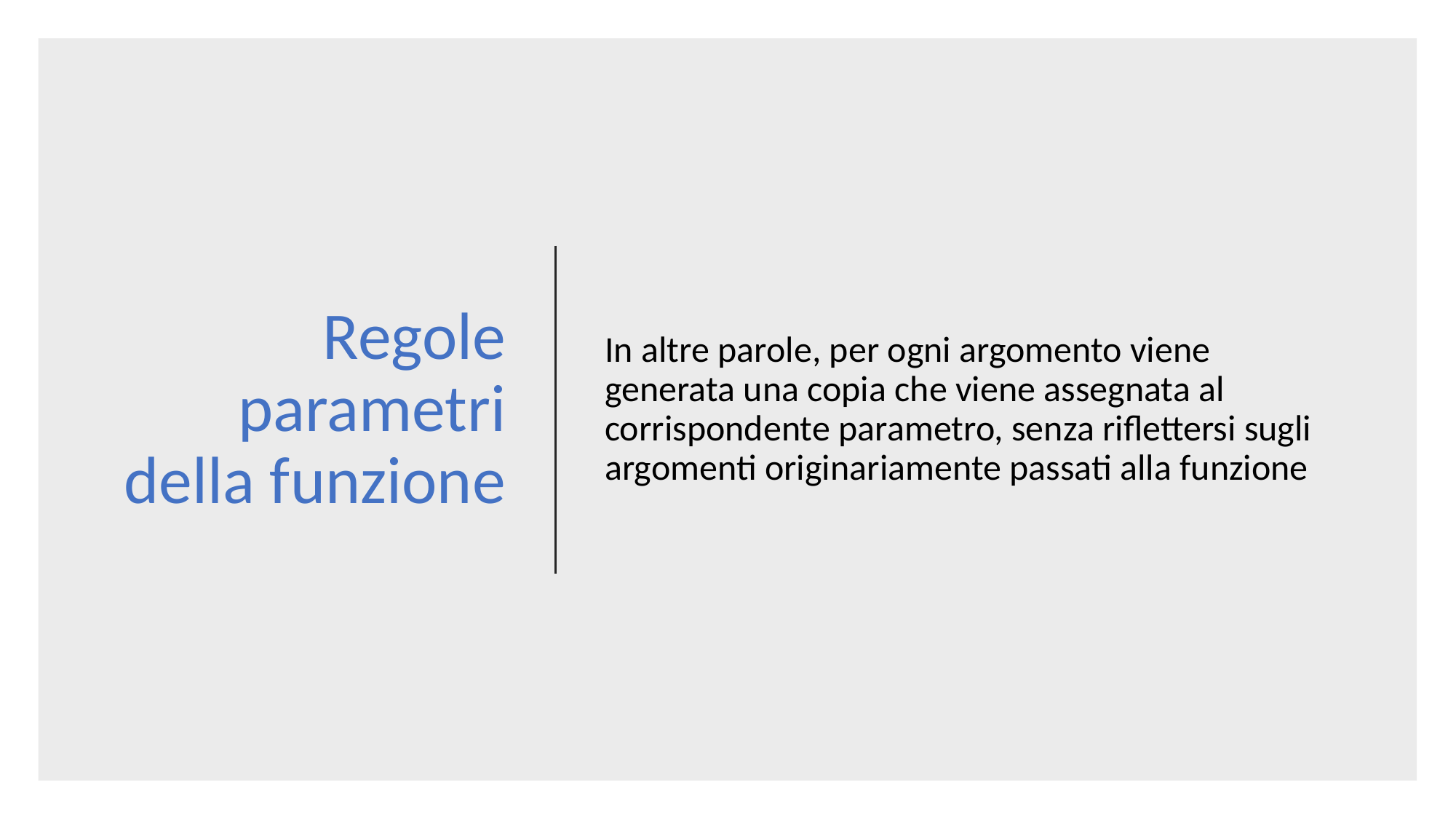

# Regole parametri della funzione
In altre parole, per ogni argomento viene generata una copia che viene assegnata al corrispondente parametro, senza riflettersi sugli argomenti originariamente passati alla funzione